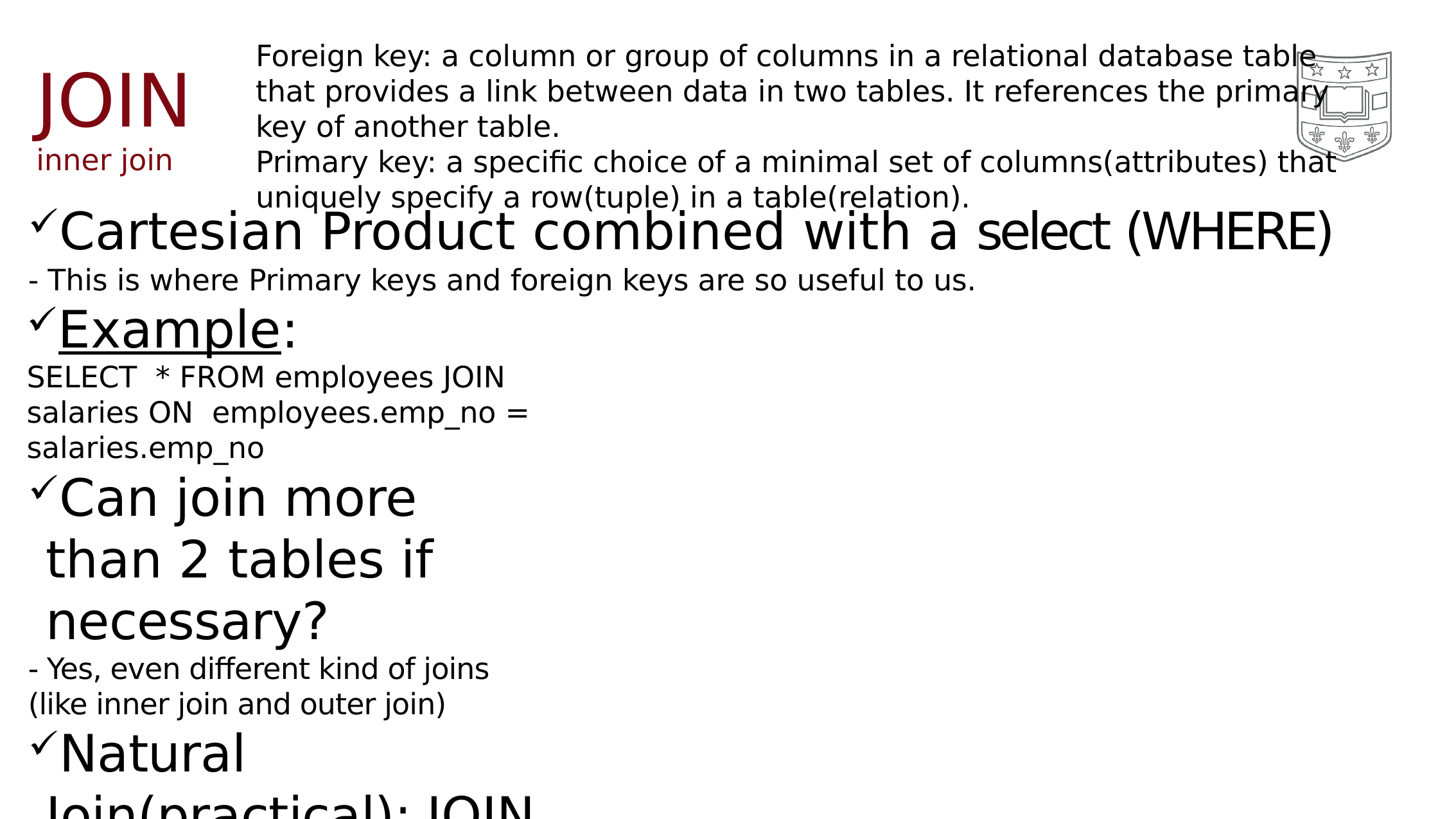

Foreign key: a column or group of columns in a relational database table that provides a link between data in two tables. It references the primary key of another table.
Primary key: a specific choice of a minimal set of columns(attributes) that uniquely specify a row(tuple) in a table(relation).
# JOIN inner join
Cartesian Product combined with a select (WHERE)
- This is where Primary keys and foreign keys are so useful to us.
Example:
SELECT  * FROM employees JOIN salaries ON  employees.emp_no = salaries.emp_no
Can join more than 2 tables if necessary?
- Yes, even different kind of joins (like inner join and outer join)
Natural Join(practical): JOIN with PROJECT
Equijoin(default): duplicated content in result
For inner join, it is communicative while for outer not